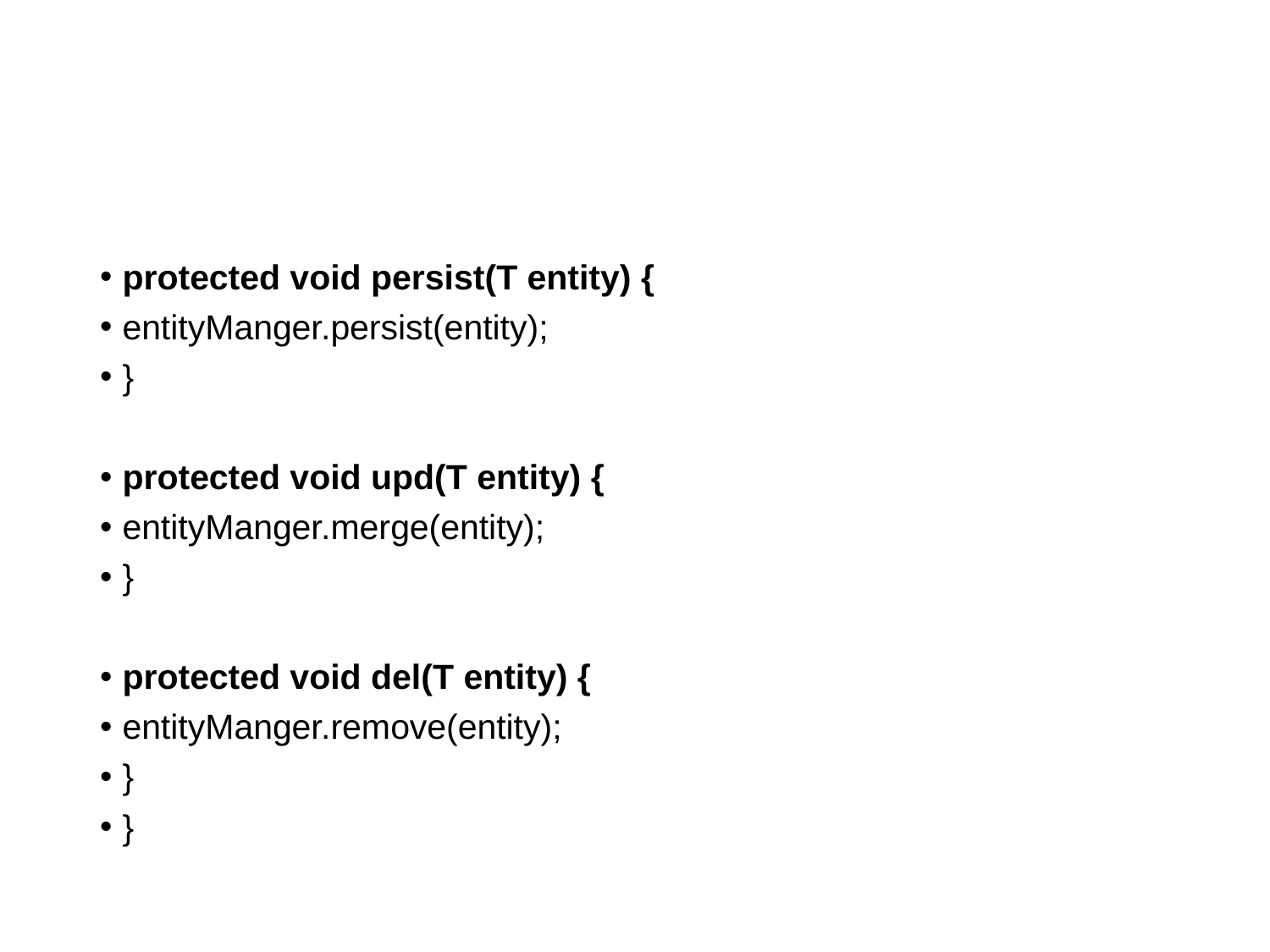

#
protected void persist(T entity) {
entityManger.persist(entity);
}

protected void upd(T entity) {
entityManger.merge(entity);
}

protected void del(T entity) {
entityManger.remove(entity);
}
}